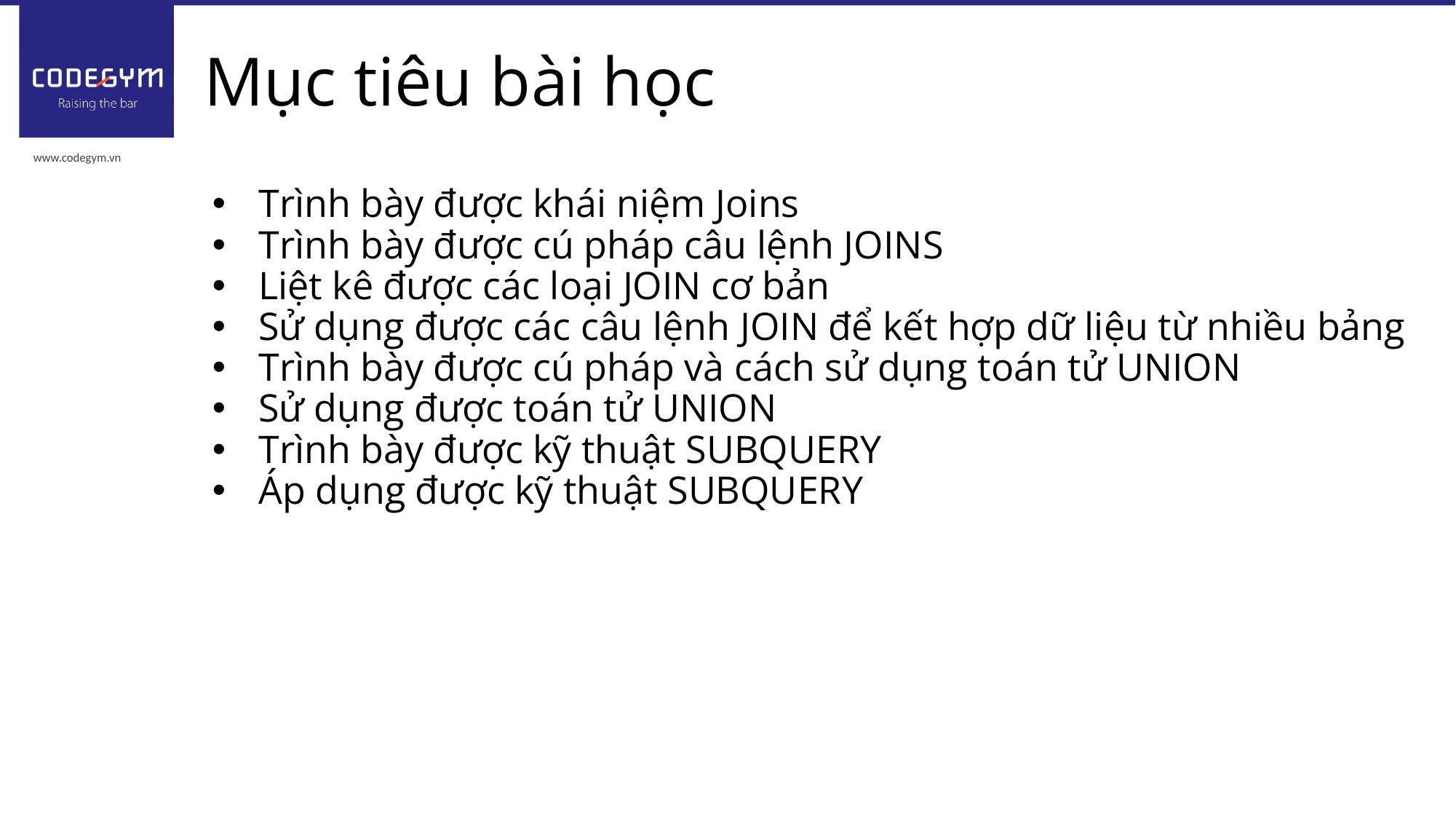

# Mục tiêu bài học
Trình bày được khái niệm Joins
Trình bày được cú pháp câu lệnh JOINS
Liệt kê được các loại JOIN cơ bản
Sử dụng được các câu lệnh JOIN để kết hợp dữ liệu từ nhiều bảng
Trình bày được cú pháp và cách sử dụng toán tử UNION
Sử dụng được toán tử UNION
Trình bày được kỹ thuật SUBQUERY
Áp dụng được kỹ thuật SUBQUERY